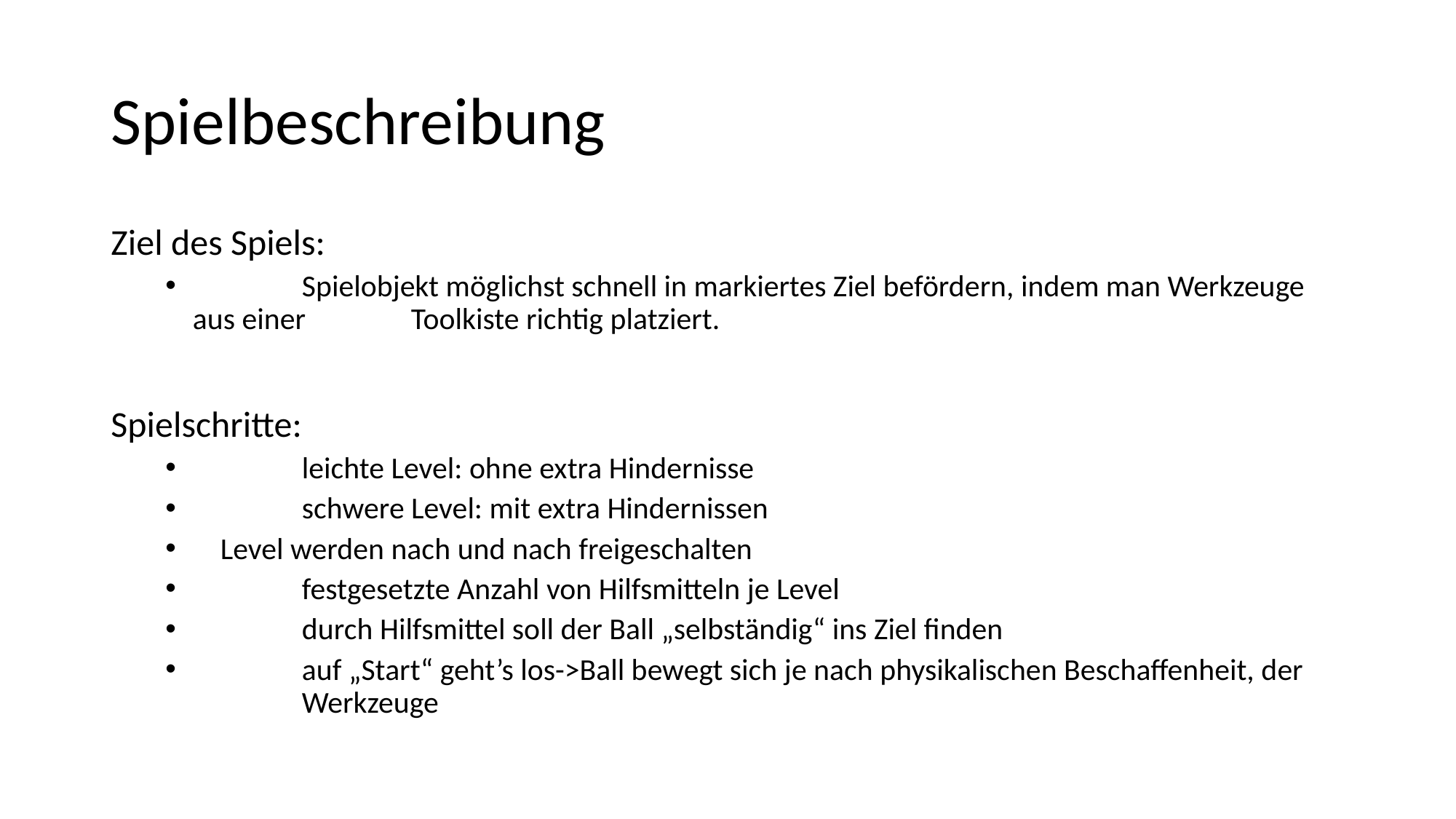

# Spielbeschreibung
Ziel des Spiels:
	Spielobjekt möglichst schnell in markiertes Ziel befördern, indem man Werkzeuge aus einer      	Toolkiste richtig platziert.

Spielschritte:
	leichte Level: ohne extra Hindernisse
	schwere Level: mit extra Hindernissen
    Level werden nach und nach freigeschalten
	festgesetzte Anzahl von Hilfsmitteln je Level
	durch Hilfsmittel soll der Ball „selbständig“ ins Ziel finden
	auf „Start“ geht’s los->Ball bewegt sich je nach physikalischen Beschaffenheit, der  	Werkzeuge